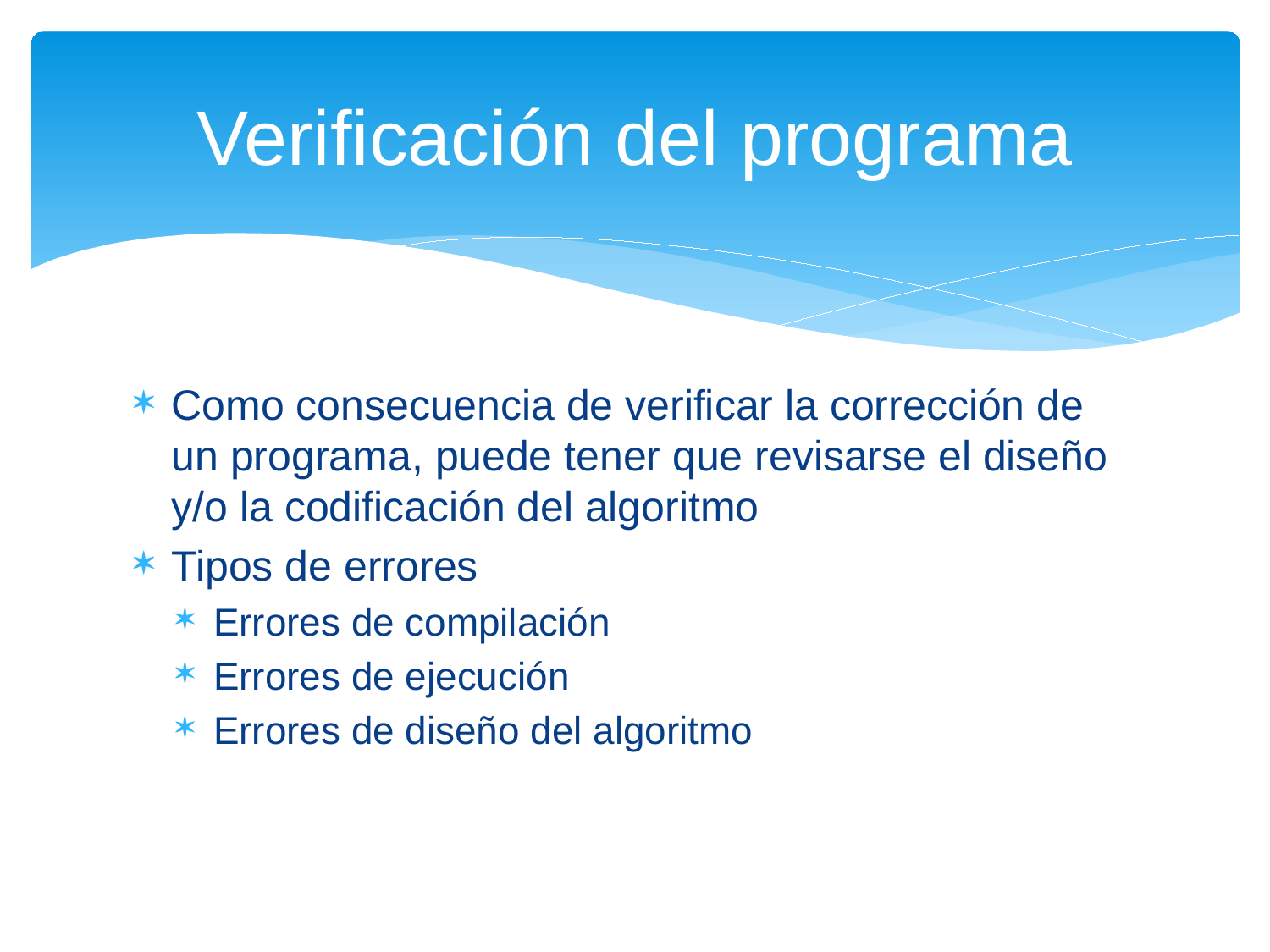

Verificación del programa
Como consecuencia de verificar la corrección de un programa, puede tener que revisarse el diseño y/o la codificación del algoritmo
Tipos de errores
Errores de compilación
Errores de ejecución
Errores de diseño del algoritmo